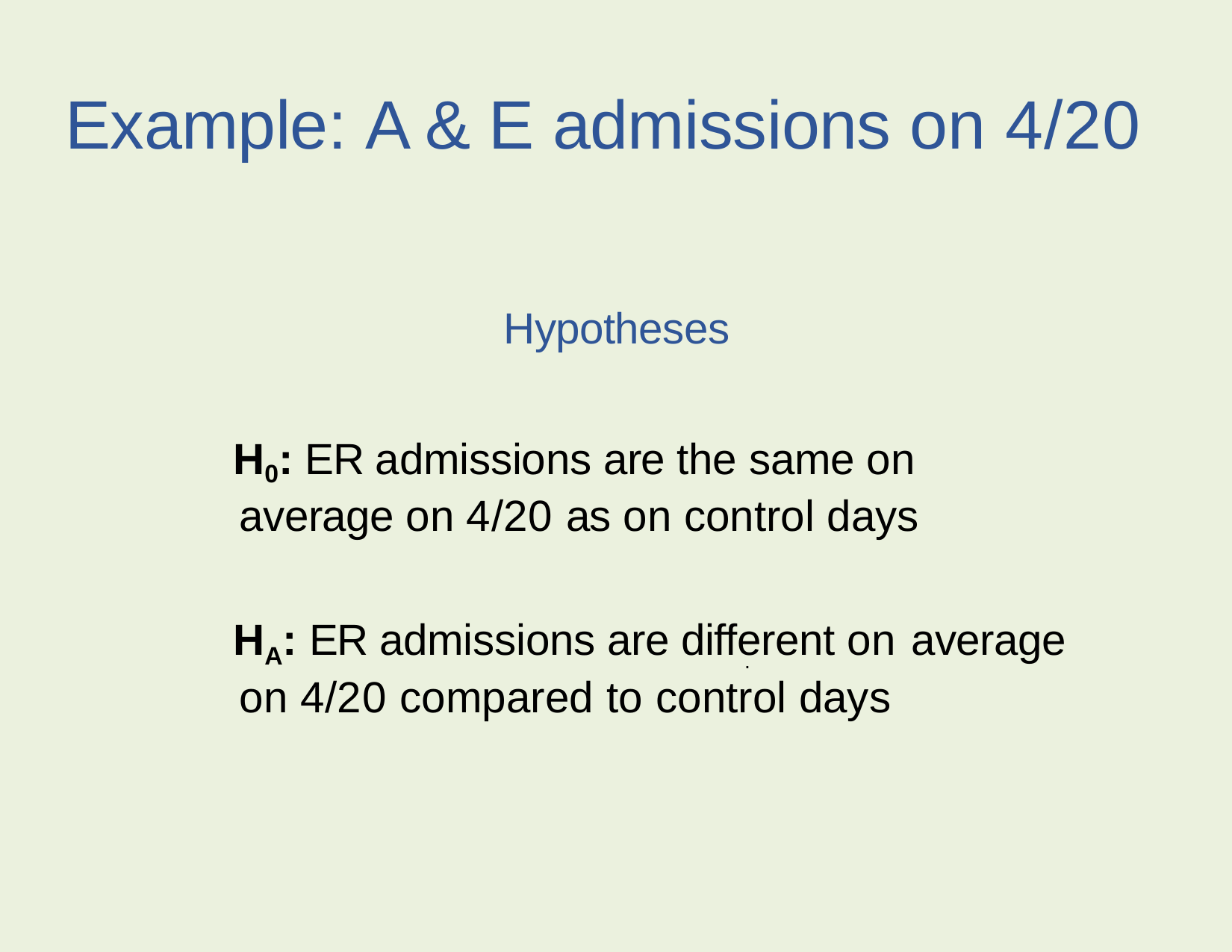

# Example: A & E admissions on 4/20
Hypotheses
H0: ER admissions are the same on average on 4/20 as on control days

HA: ER admissions are different on average on 4/20 compared to control days
|  |  |  | . |
| --- | --- | --- | --- |
|  |  |  |  |